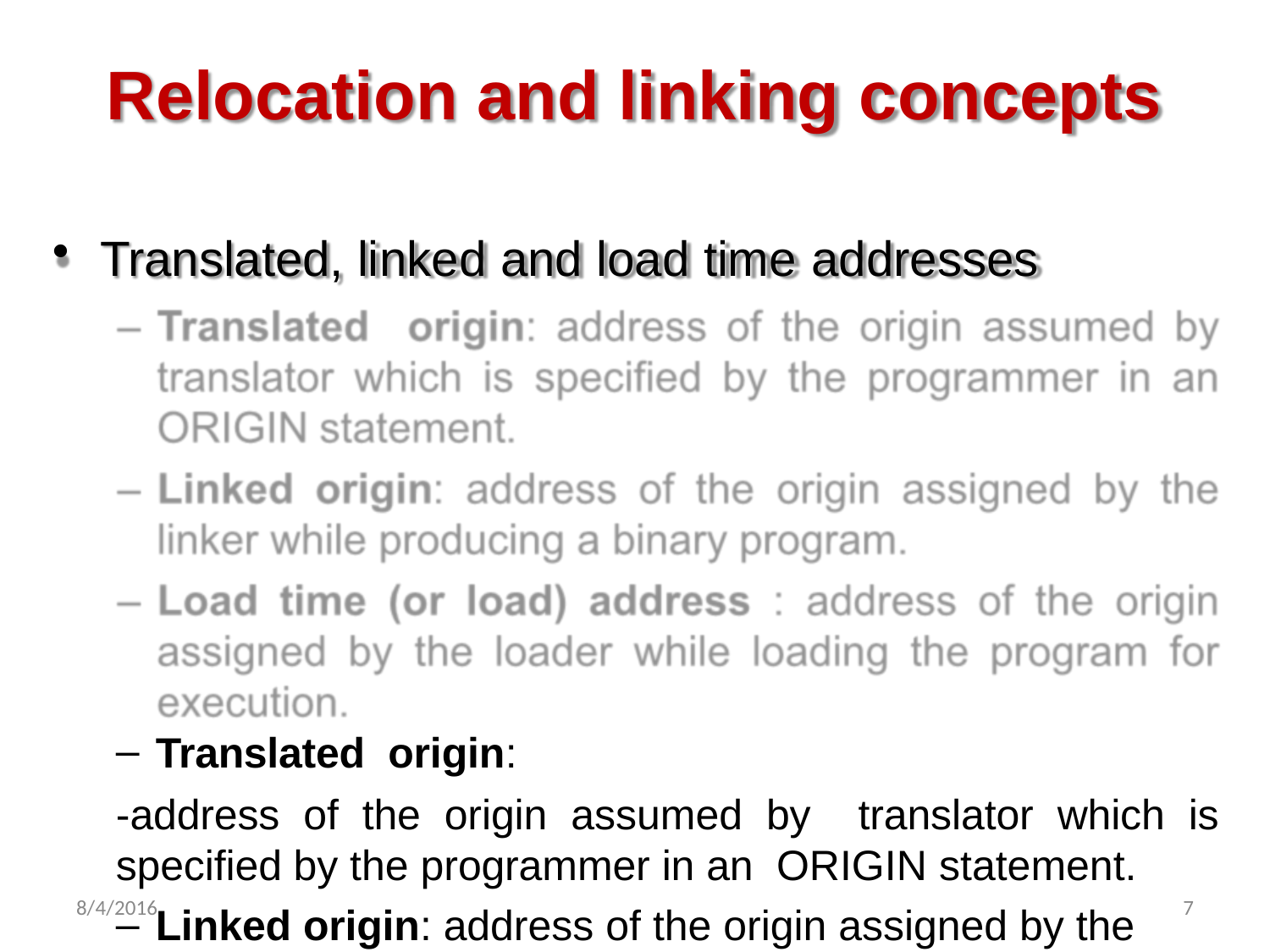

# Relocation and linking concepts

Translated, linked and load time addresses

Translated origin:
-address of the origin assumed by  translator which is specified by the programmer in an  ORIGIN statement.
Linked origin: address of the origin assigned by the
linker while producing a binary program.
Load time (or load) address : address of the origin  assigned by the loader while loading the program for  execution.
8/4/2016

7